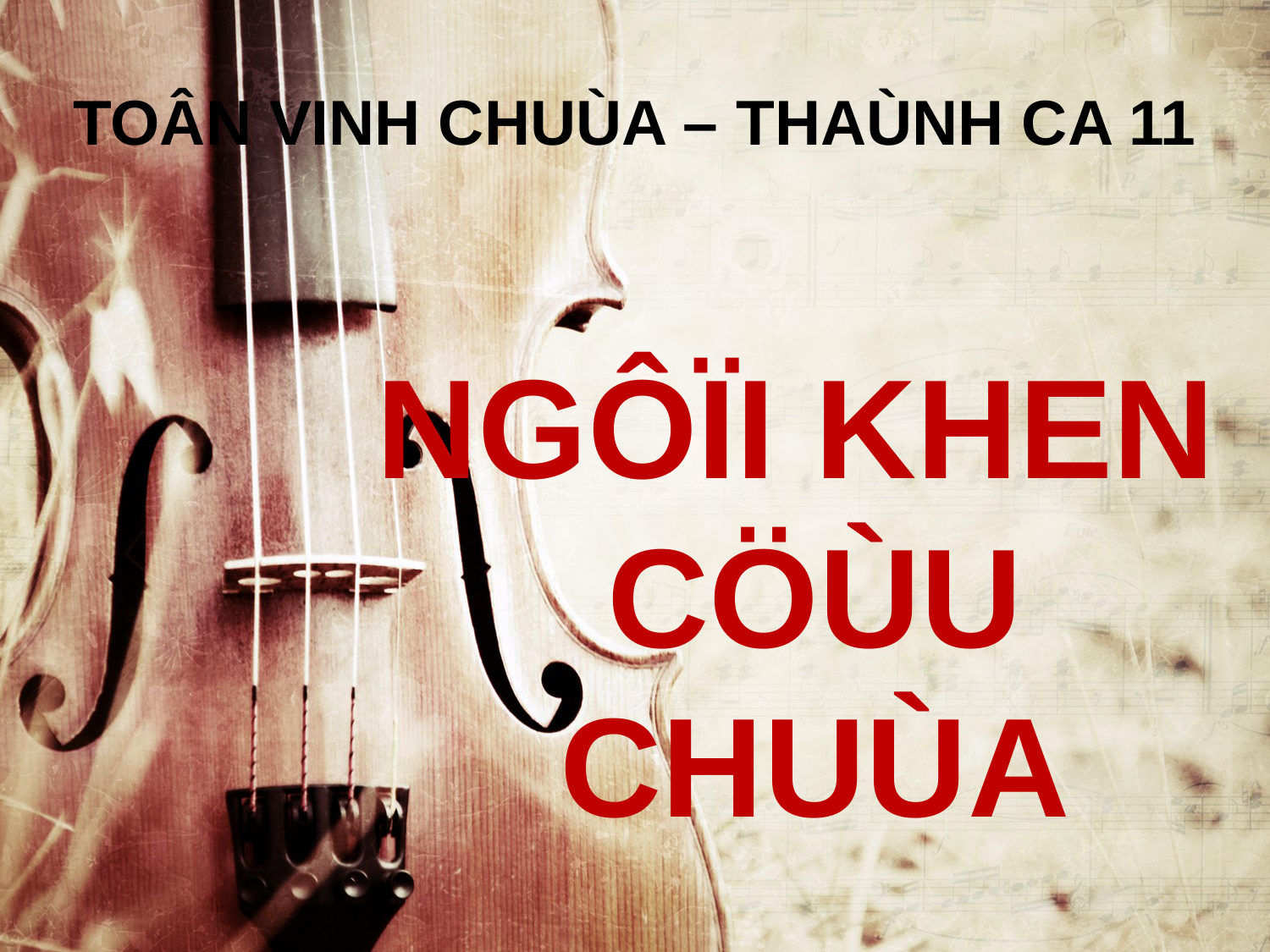

TOÂN VINH CHUÙA – THAÙNH CA 11
NGÔÏI KHEN
CÖÙU CHUÙA